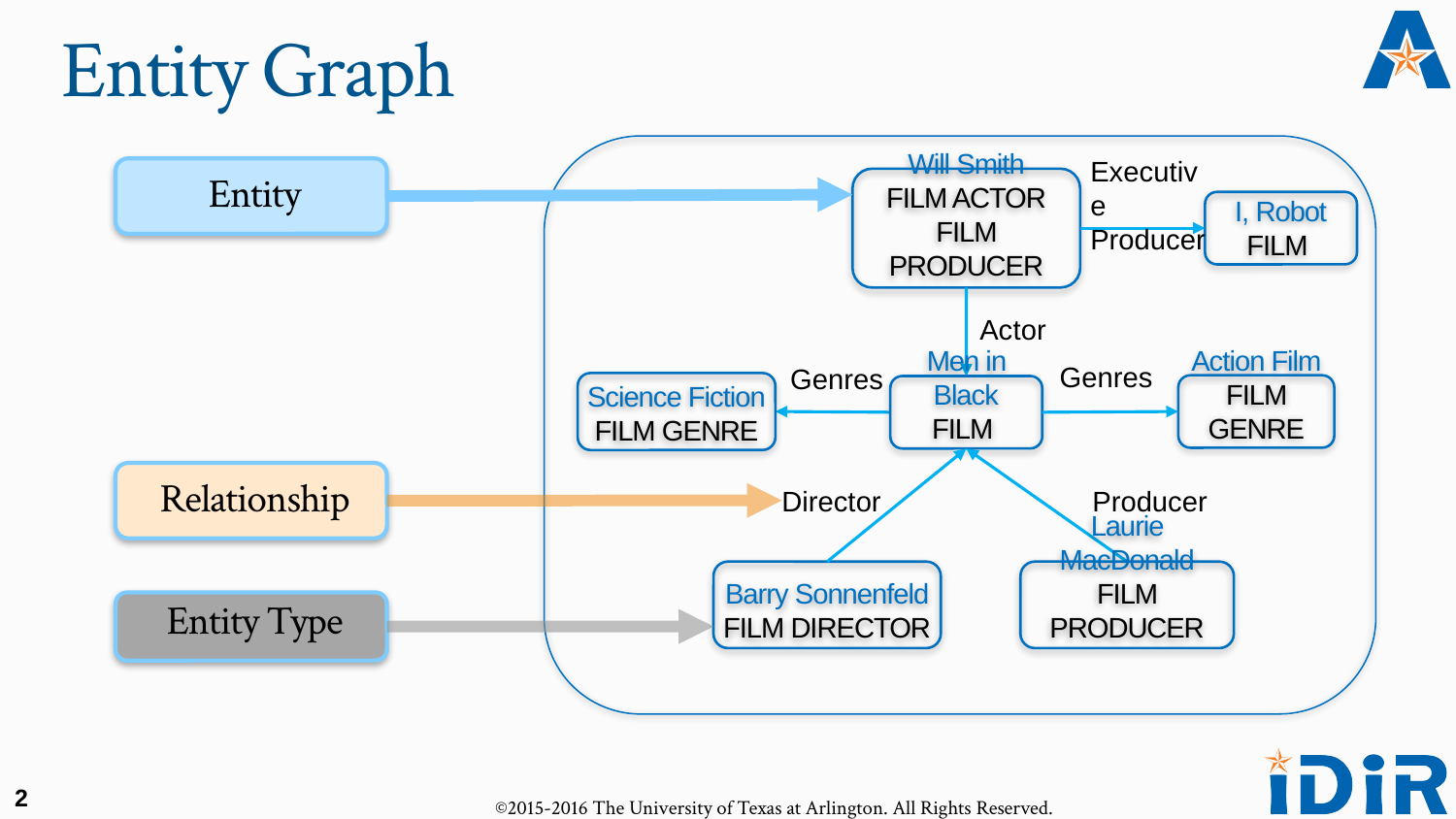

# Entity Graph

Executive Producer
Entity
Will Smith
FILM ACTOR
FILM PRODUCER
I, Robot
FILM
Actor
Genres
Genres
Science Fiction
FILM GENRE
Action Film
FILM GENRE
Men in Black
FILM
Relationship
Director
Producer
Barry Sonnenfeld
FILM DIRECTOR
Laurie MacDonald
FILM PRODUCER
Entity Type
2